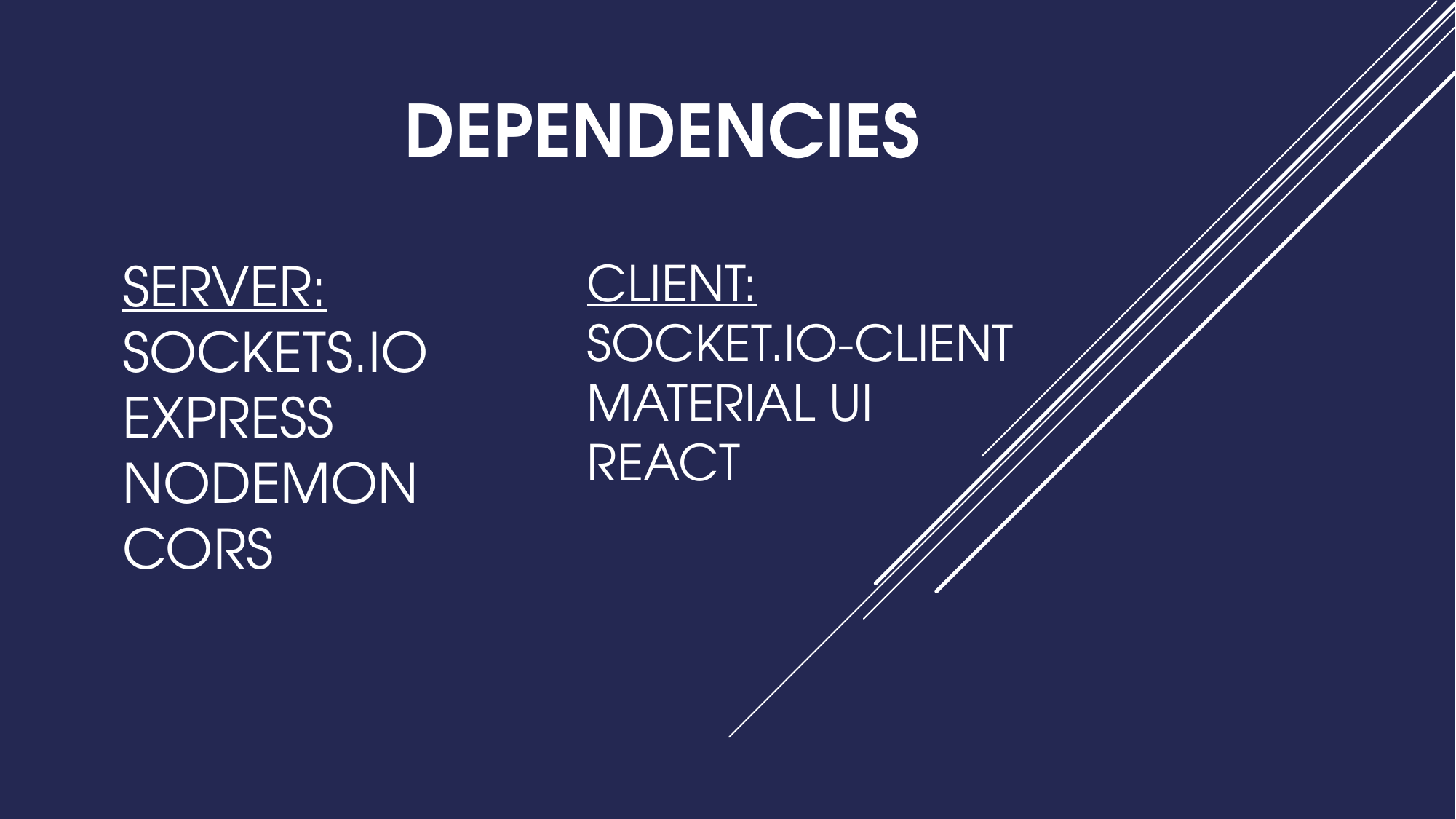

DEPENDENCIES
# SERVER: SOCKETS.IO EXPRESS NODEMON CORS
CLIENT:
SOCKET.IO-CLIENT
MATERIAL UI
REACT